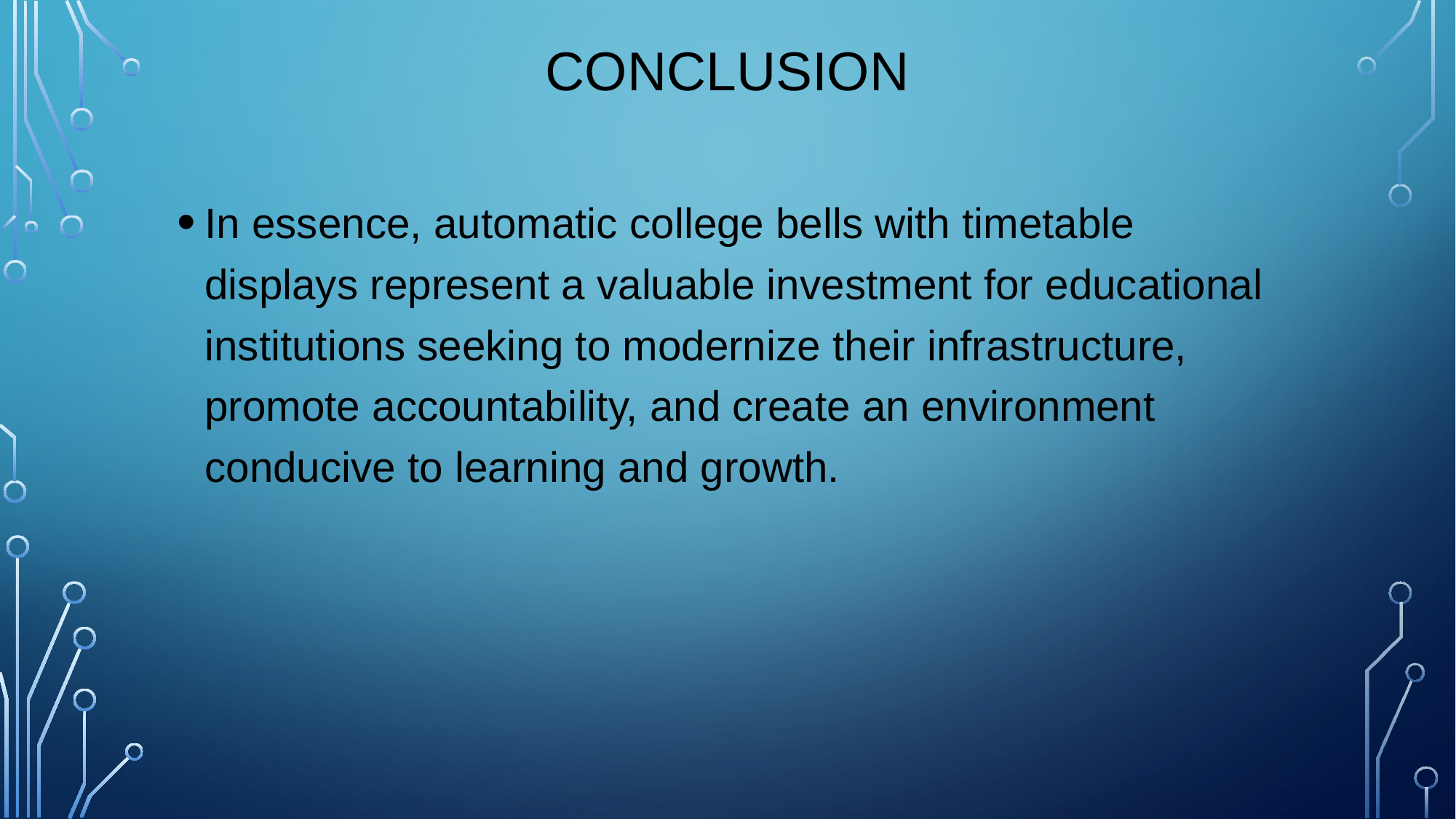

# CONCLUSION
In essence, automatic college bells with timetable displays represent a valuable investment for educational institutions seeking to modernize their infrastructure, promote accountability, and create an environment conducive to learning and growth.